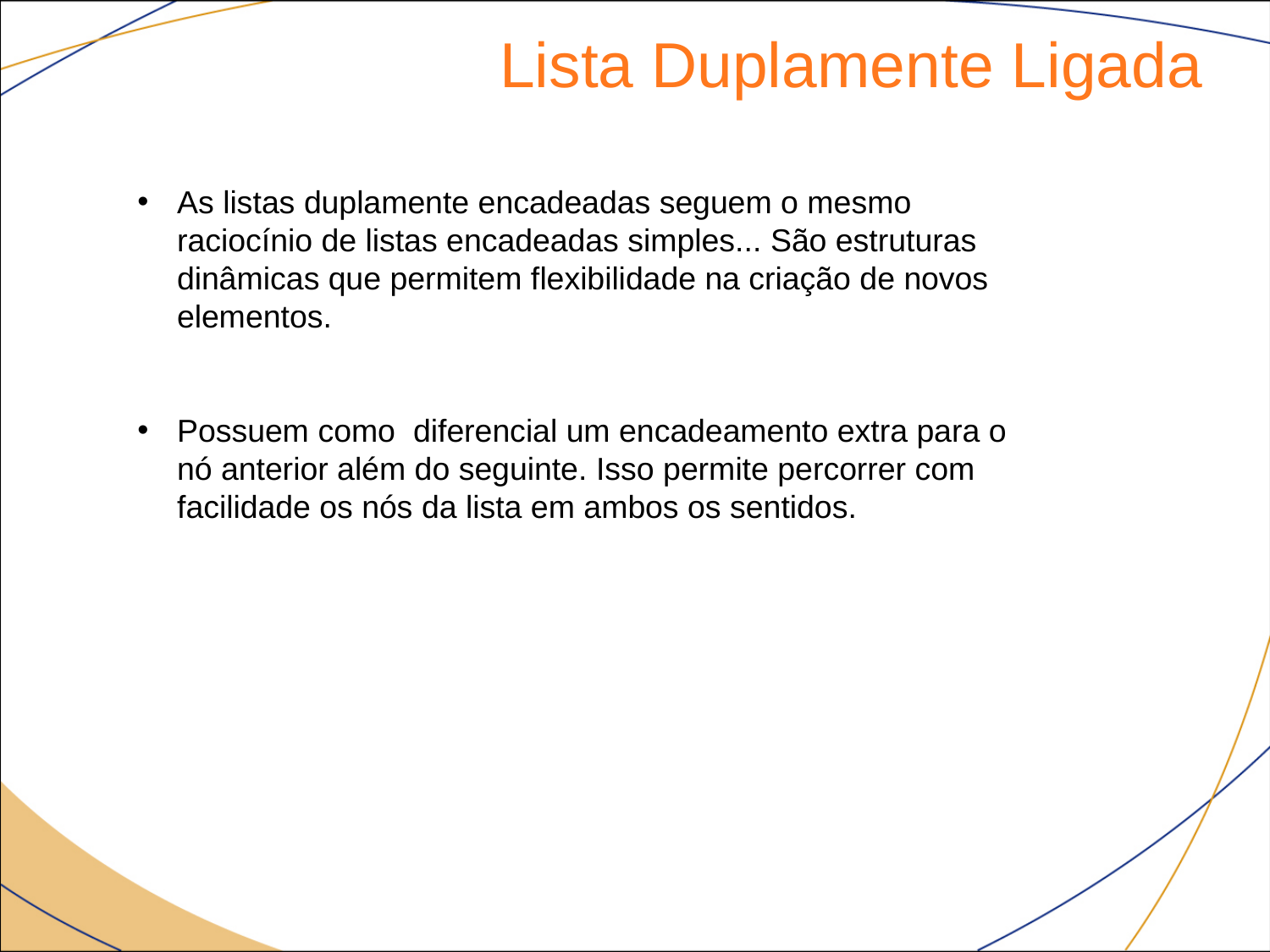

Lista Duplamente Ligada
As listas duplamente encadeadas seguem o mesmo raciocínio de listas encadeadas simples... São estruturas dinâmicas que permitem flexibilidade na criação de novos elementos.

Possuem como  diferencial um encadeamento extra para o nó anterior além do seguinte. Isso permite percorrer com facilidade os nós da lista em ambos os sentidos.